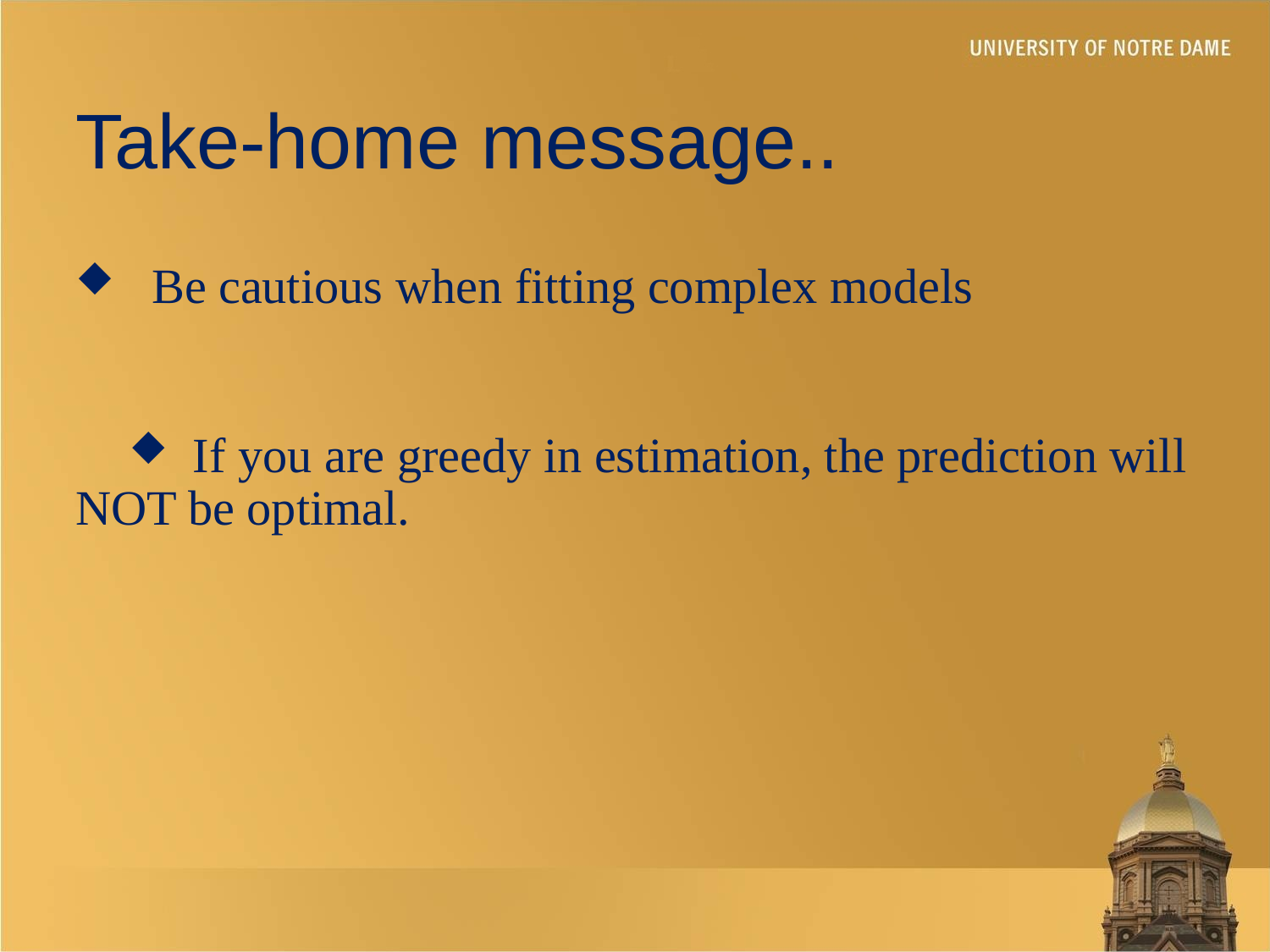

# Take-home message..
   Be cautious when fitting complex models

  If you are greedy in estimation, the prediction will NOT be optimal.